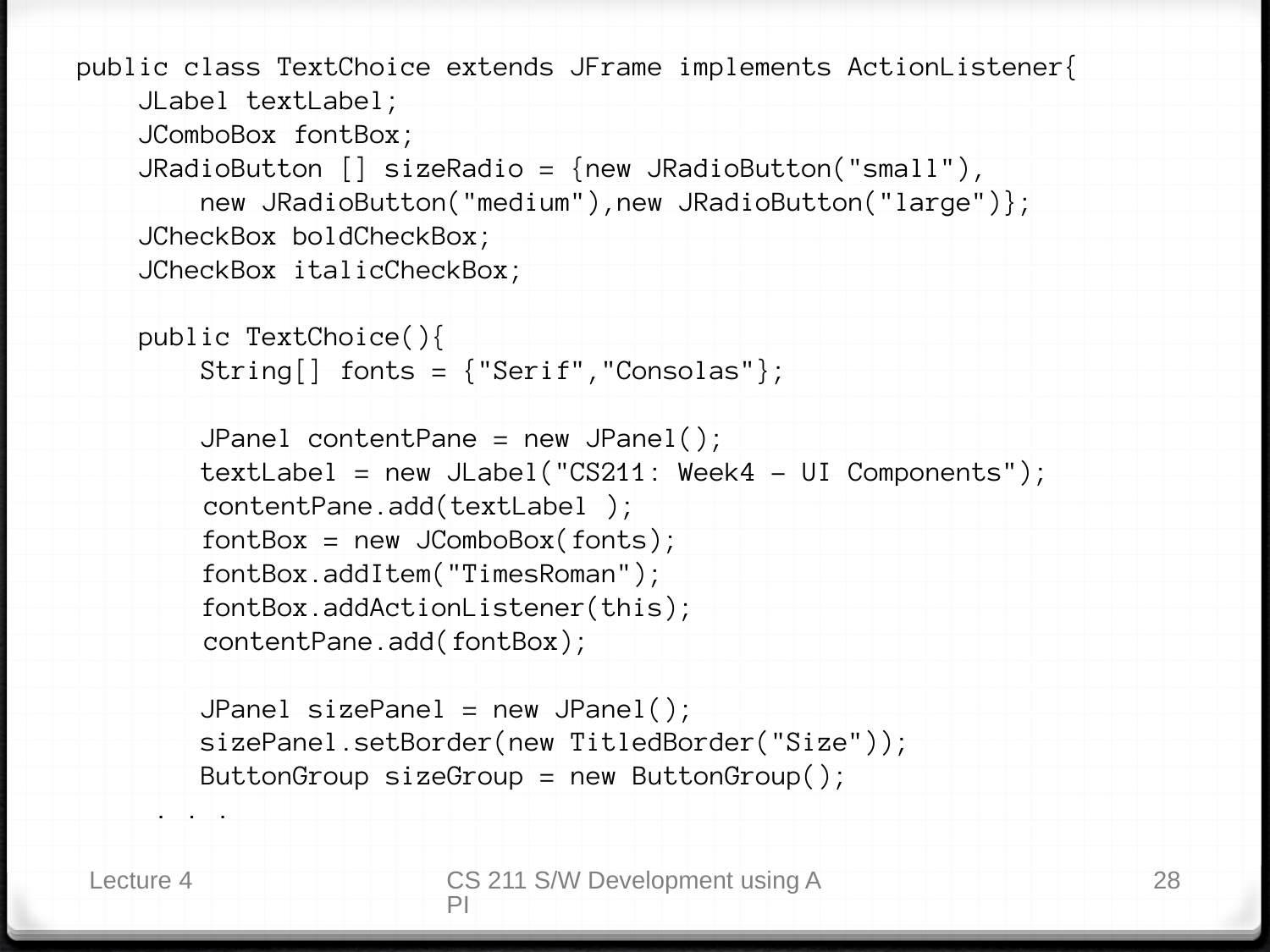

public class TextChoice extends JFrame implements ActionListener{
    JLabel textLabel;
    JComboBox fontBox;
    JRadioButton [] sizeRadio = {new JRadioButton("small"),
        new JRadioButton("medium"),new JRadioButton("large")};
    JCheckBox boldCheckBox;
    JCheckBox italicCheckBox;

    public TextChoice(){
        String[] fonts = {"Serif","Consolas"};

        JPanel contentPane = new JPanel();
        textLabel = new JLabel("CS211: Week4 - UI Components");
 	contentPane.add(textLabel );
        fontBox = new JComboBox(fonts);
        fontBox.addItem("TimesRoman");
        fontBox.addActionListener(this);
	contentPane.add(fontBox);

        JPanel sizePanel = new JPanel();
        sizePanel.setBorder(new TitledBorder("Size"));
        ButtonGroup sizeGroup = new ButtonGroup();
     . . .

Lecture 4
CS 211 S/W Development using API
28